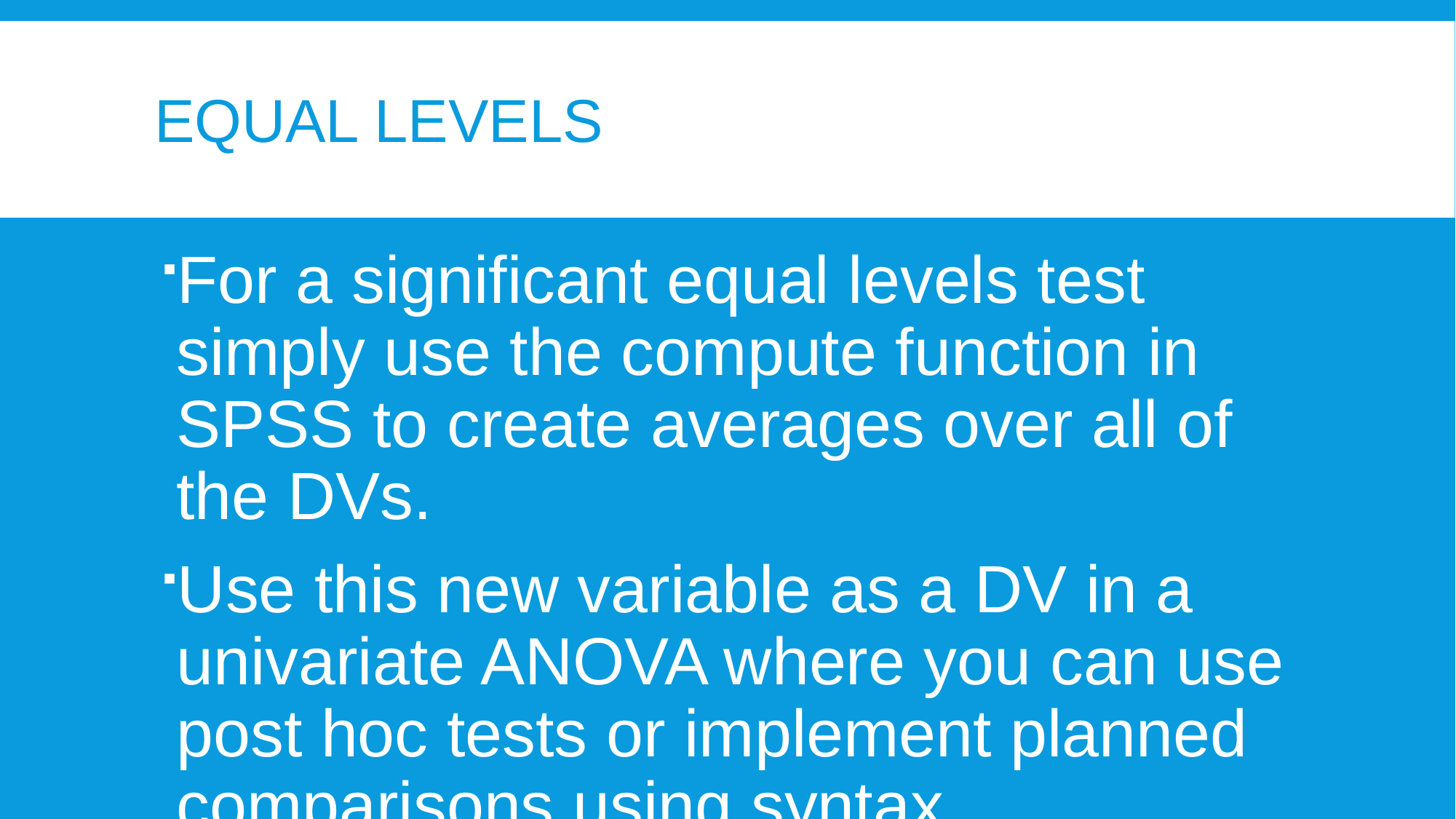

# Equal levels
For a significant equal levels test simply use the compute function in SPSS to create averages over all of the DVs.
Use this new variable as a DV in a univariate ANOVA where you can use post hoc tests or implement planned comparisons using syntax.